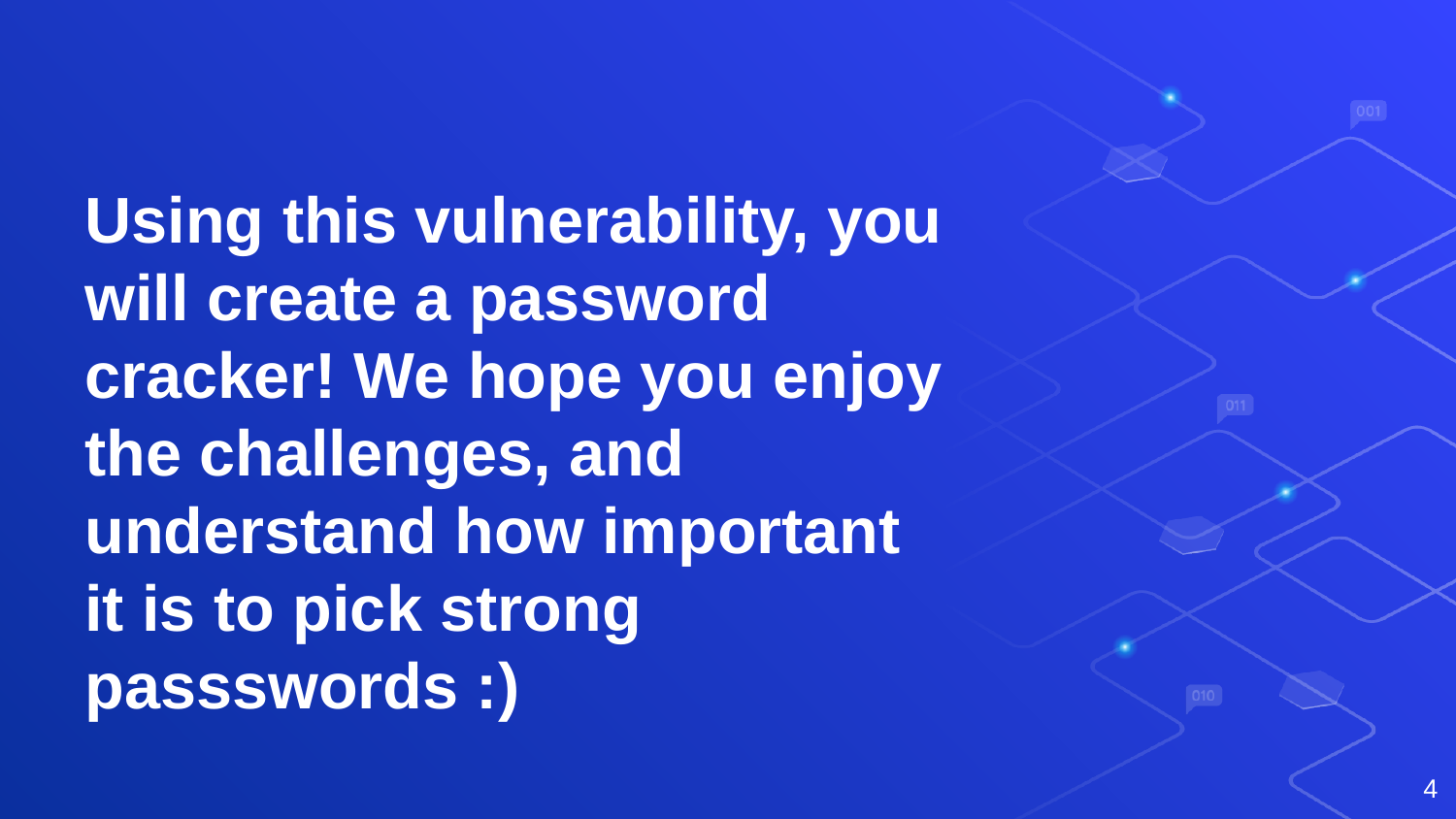

# Using this vulnerability, you will create a password cracker! We hope you enjoy the challenges, and understand how important it is to pick strong passswords :)
4